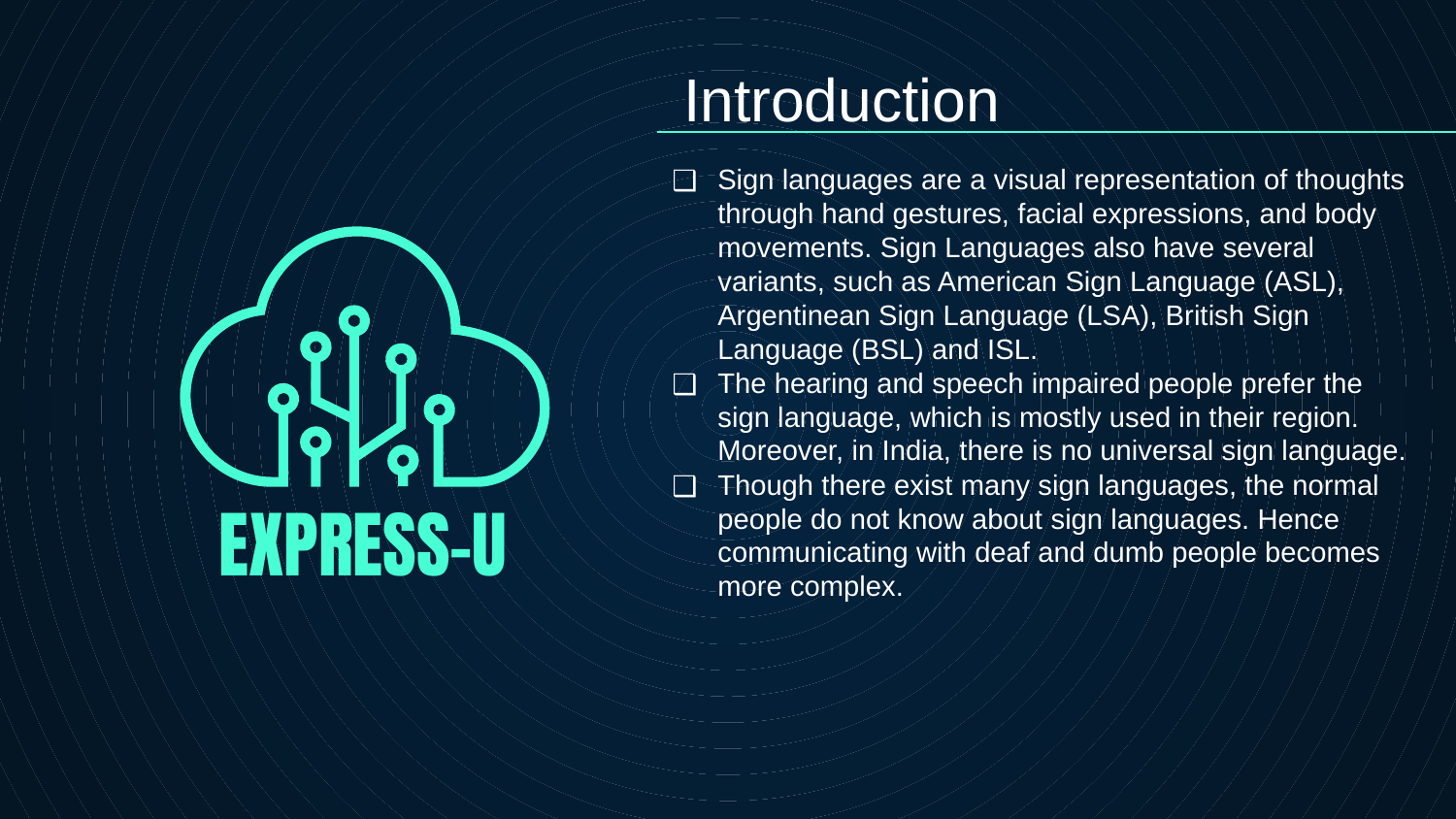

# Introduction
Sign languages are a visual representation of thoughts through hand gestures, facial expressions, and body movements. Sign Languages also have several variants, such as American Sign Language (ASL), Argentinean Sign Language (LSA), British Sign Language (BSL) and ISL.
The hearing and speech impaired people prefer the sign language, which is mostly used in their region. Moreover, in India, there is no universal sign language.
Though there exist many sign languages, the normal people do not know about sign languages. Hence communicating with deaf and dumb people becomes more complex.

EXPRESS-U